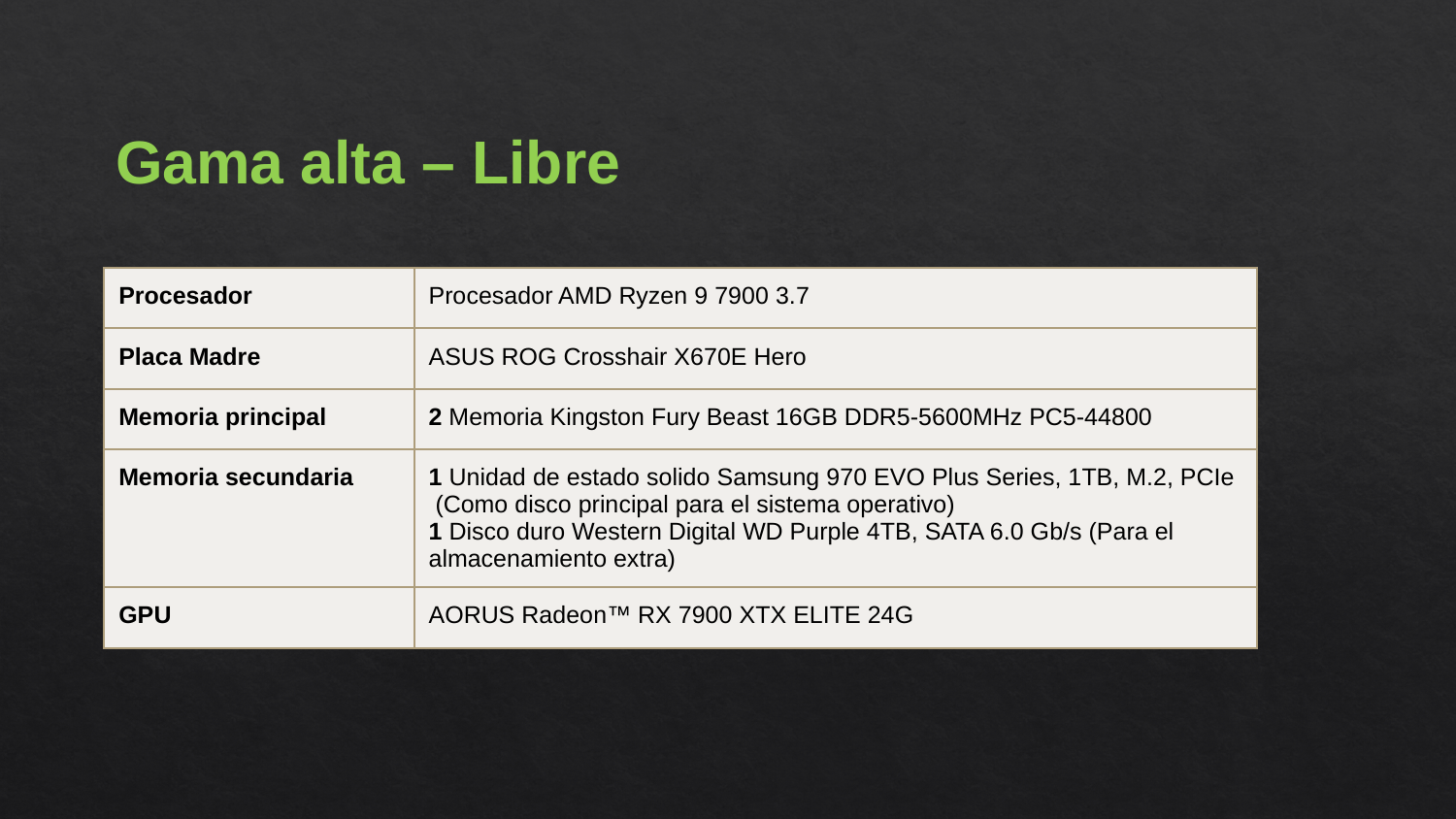

Gama alta – Libre

| Procesador | Procesador AMD Ryzen 9 7900 3.7 |
| --- | --- |
| Placa Madre | ASUS ROG Crosshair X670E Hero |
| Memoria principal | 2 Memoria Kingston Fury Beast 16GB DDR5-5600MHz PC5-44800 |
| Memoria secundaria | 1 Unidad de estado solido Samsung 970 EVO Plus Series, 1TB, M.2, PCIe (Como disco principal para el sistema operativo) 1 Disco duro Western Digital WD Purple 4TB, SATA 6.0 Gb/s (Para el almacenamiento extra) |
| GPU | AORUS Radeon™ RX 7900 XTX ELITE 24G |